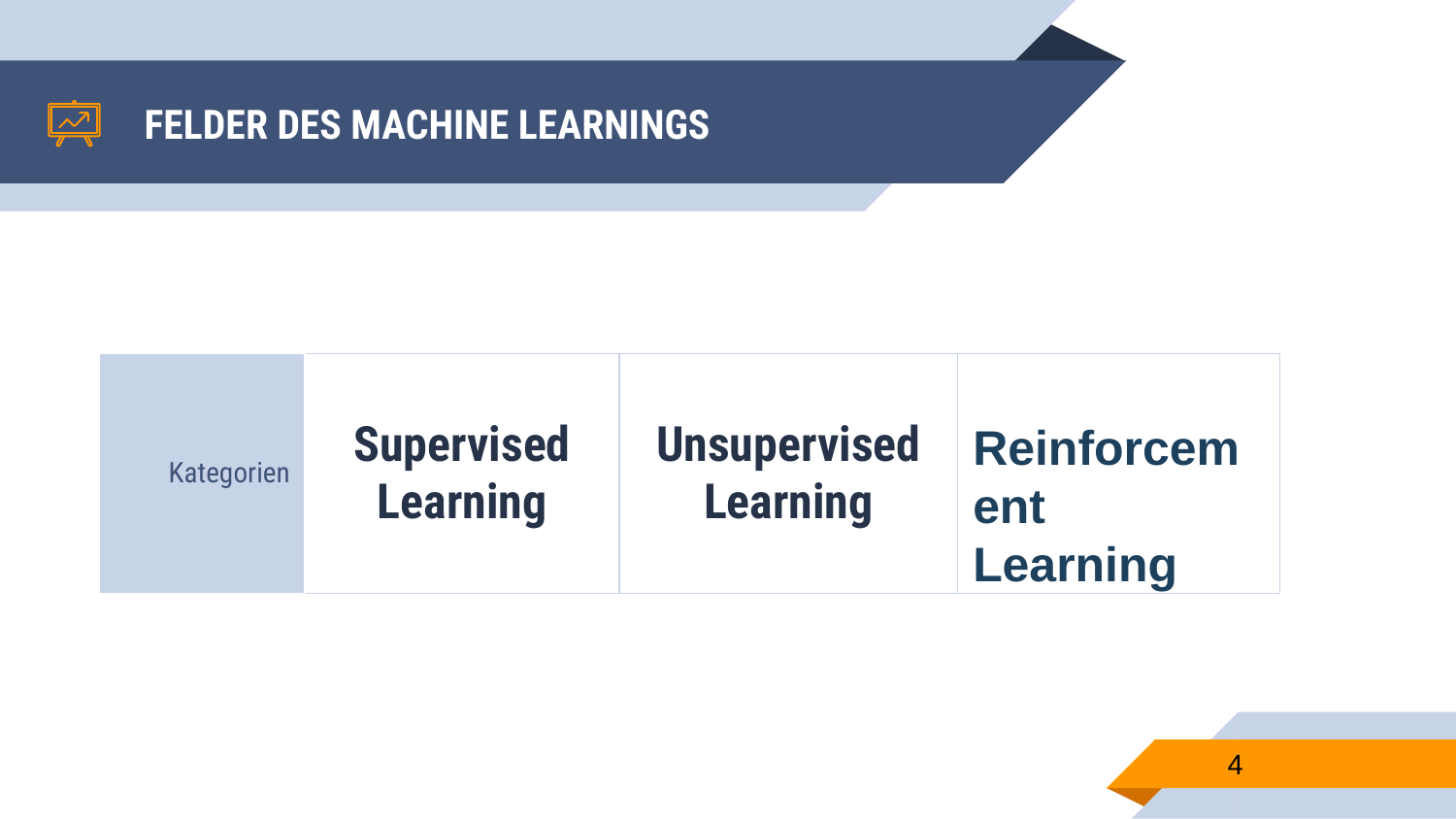

# FELDER DES MACHINE LEARNINGS

| Kategorien | Supervised Learning | Unsupervised Learning | Reinforcment Learning |
| --- | --- | --- | --- |

Reinforcement
Learning
4